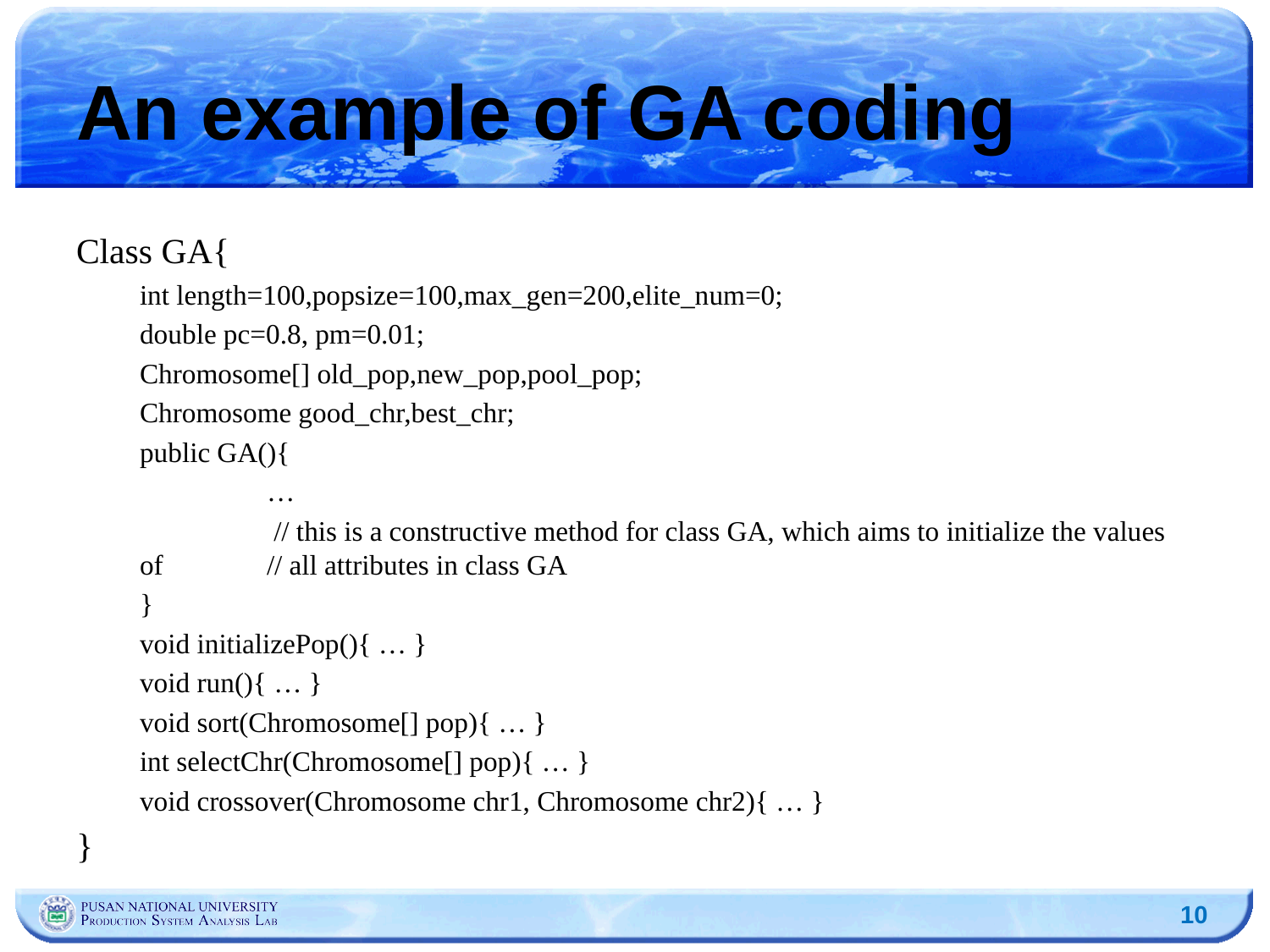

# An example of GA coding
Class GA{
	int length=100,popsize=100,max_gen=200,elite_num=0;
	double pc=0.8, pm=0.01;
	Chromosome[] old_pop,new_pop,pool_pop;
	Chromosome good_chr,best_chr;
	public GA(){
		…
		 // this is a constructive method for class GA, which aims to initialize the values of 	// all attributes in class GA
	}
	void initializePop(){ … }
	void run(){ … }
	void sort(Chromosome[] pop){ … }
	int selectChr(Chromosome[] pop){ … }
	void crossover(Chromosome chr1, Chromosome chr2){ … }
}
10